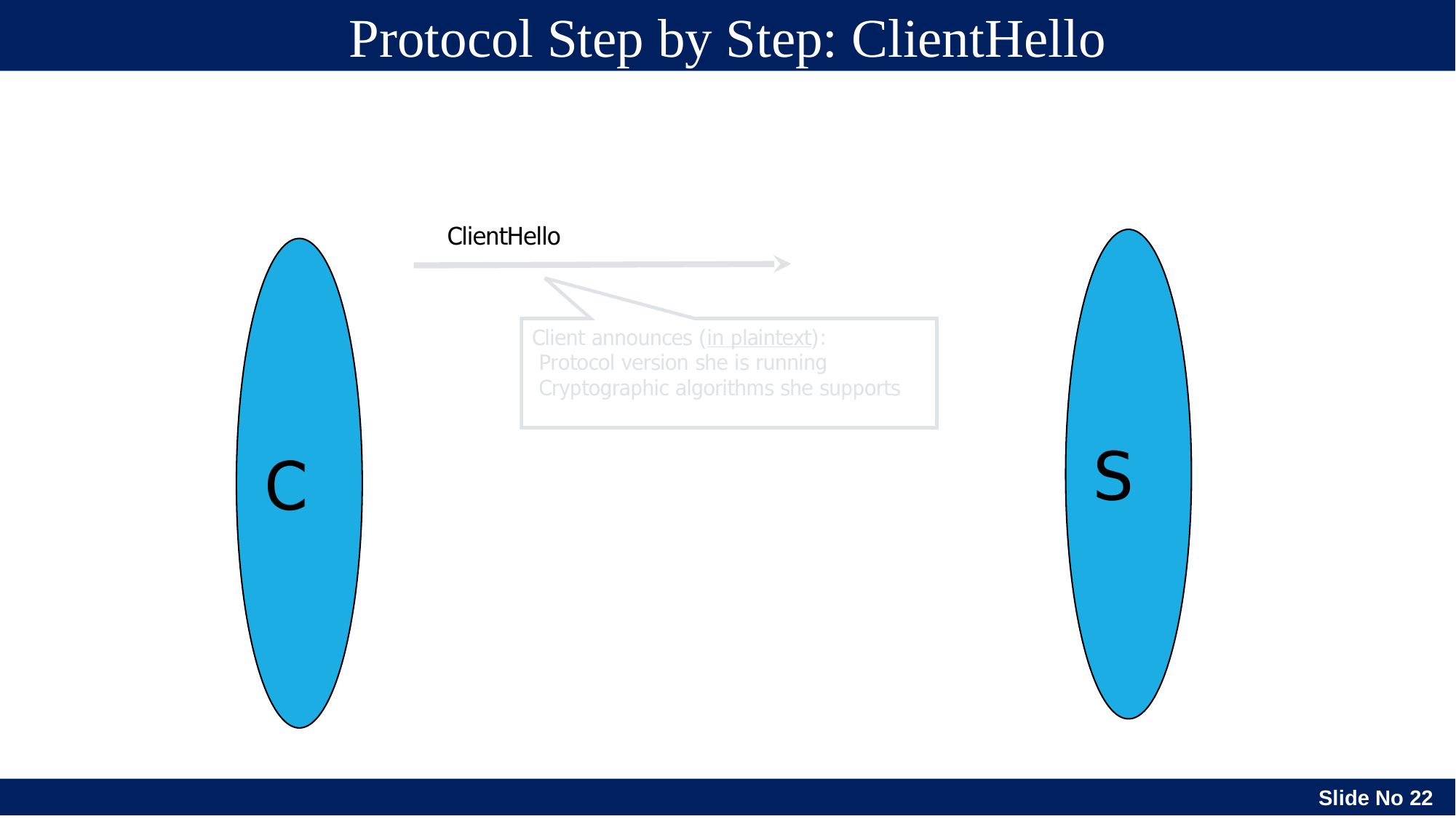

# Protocol Step by Step: ClientHello
ClientHello
S
C
Client announces (in plaintext):
 Protocol version she is running
 Cryptographic algorithms she supports